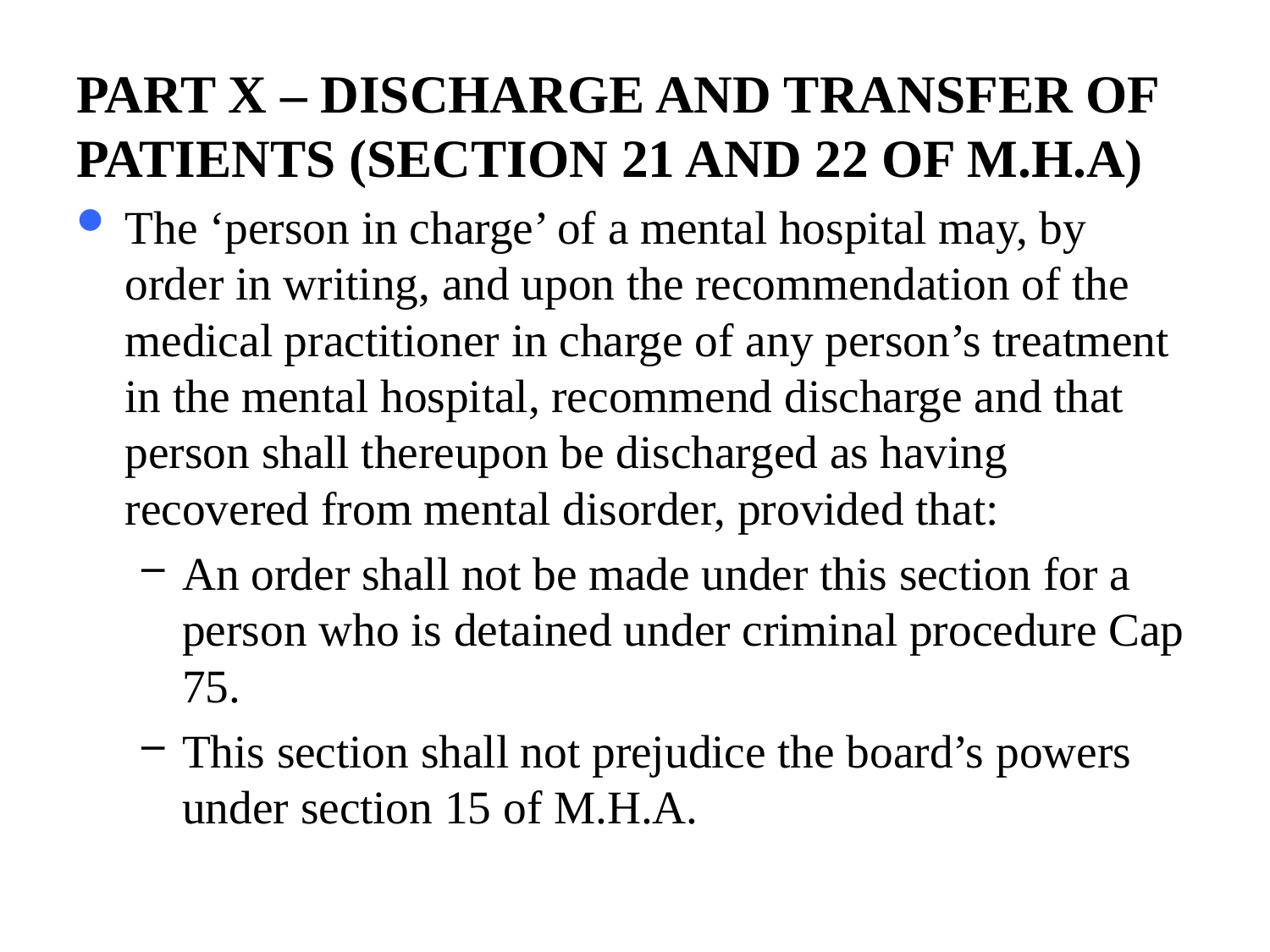

PART X – DISCHARGE AND TRANSFER OF PATIENTS (SECTION 21 AND 22 OF M.H.A)
The ‘person in charge’ of a mental hospital may, by order in writing, and upon the recommendation of the medical practitioner in charge of any person’s treatment in the mental hospital, recommend discharge and that person shall thereupon be discharged as having recovered from mental disorder, provided that:
An order shall not be made under this section for a person who is detained under criminal procedure Cap 75.
This section shall not prejudice the board’s powers under section 15 of M.H.A.